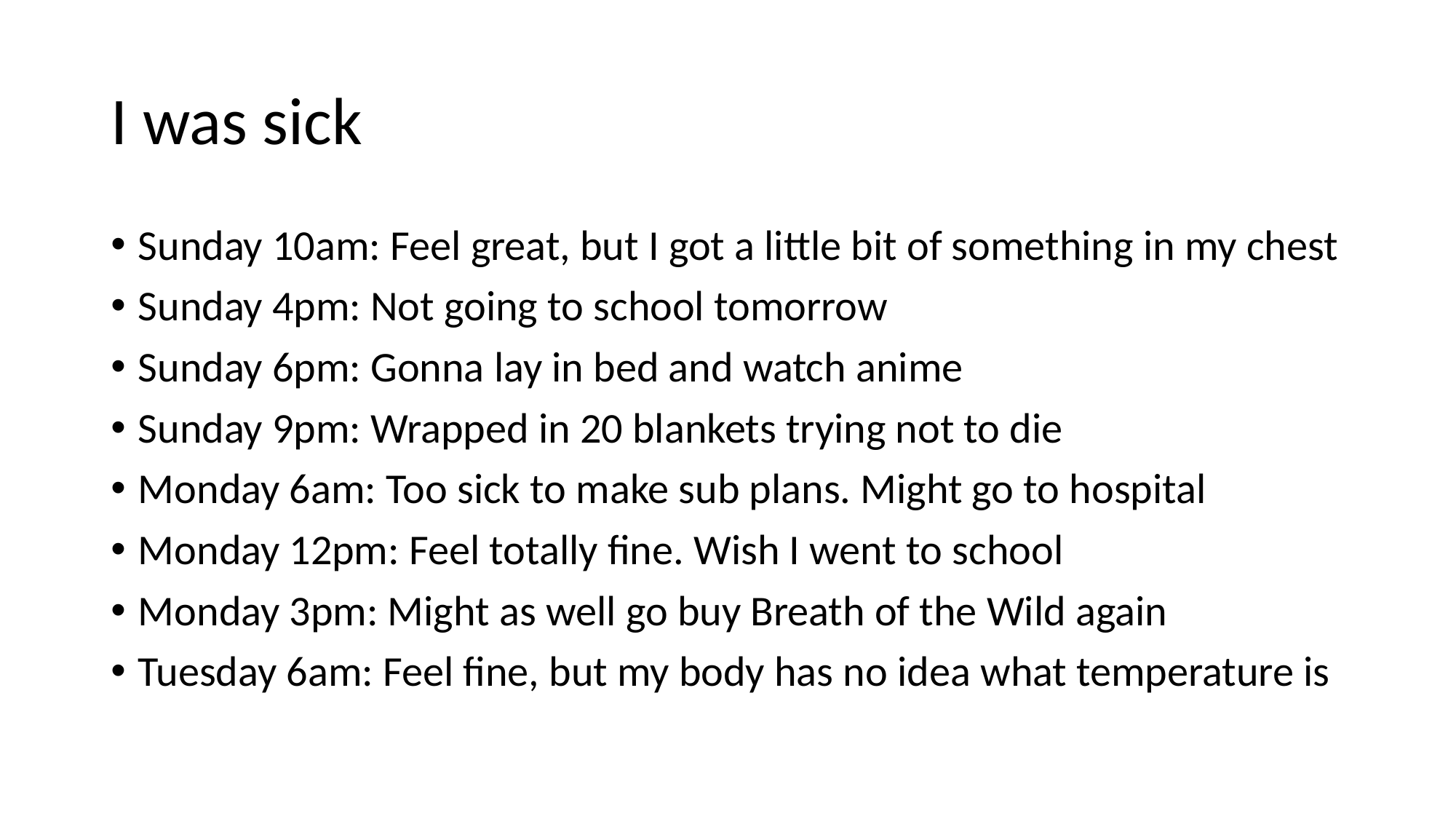

# I was sick
Sunday 10am: Feel great, but I got a little bit of something in my chest
Sunday 4pm: Not going to school tomorrow
Sunday 6pm: Gonna lay in bed and watch anime
Sunday 9pm: Wrapped in 20 blankets trying not to die
Monday 6am: Too sick to make sub plans. Might go to hospital
Monday 12pm: Feel totally fine. Wish I went to school
Monday 3pm: Might as well go buy Breath of the Wild again
Tuesday 6am: Feel fine, but my body has no idea what temperature is